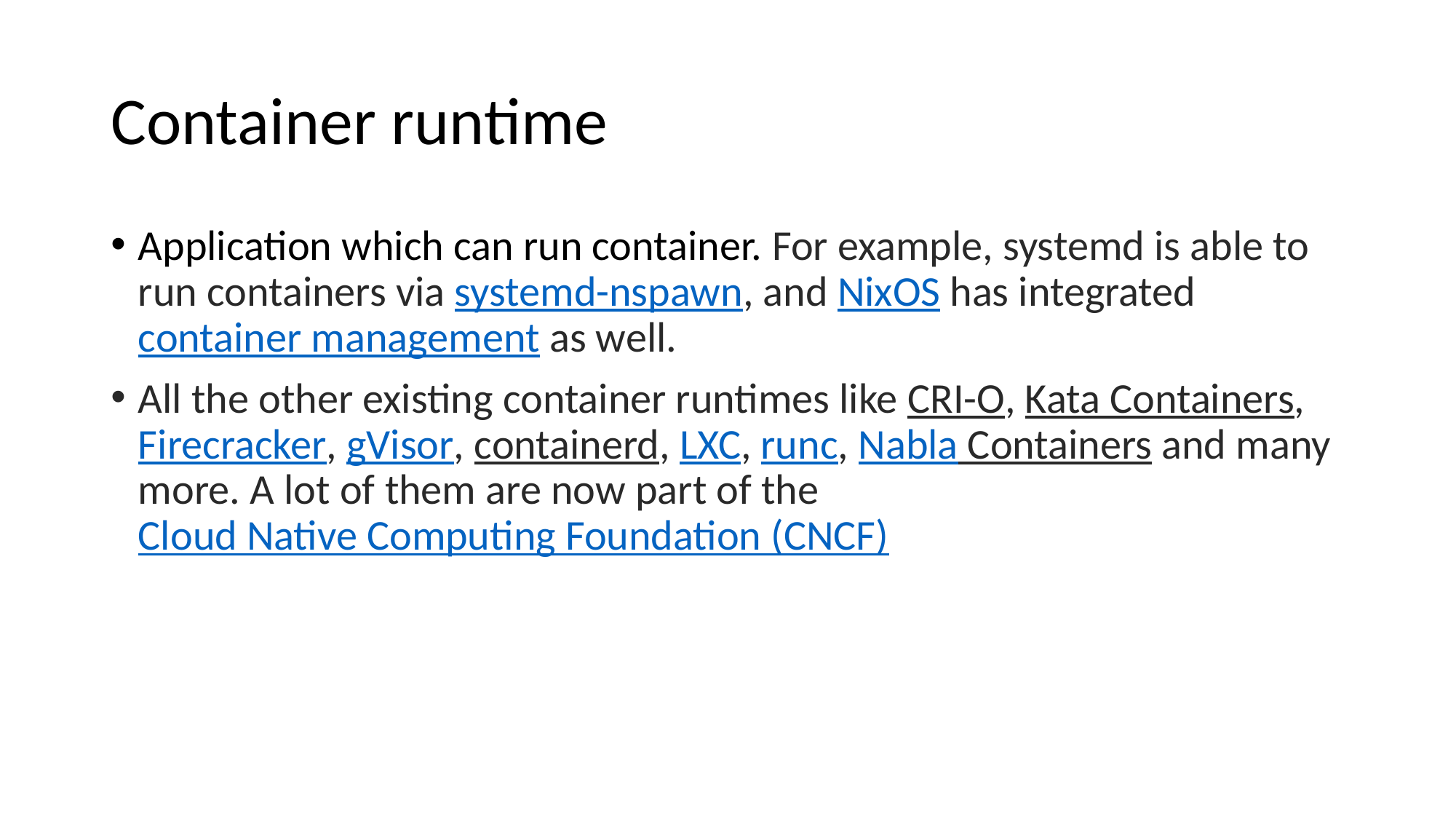

# Container runtime
Application which can run container. For example, systemd is able to run containers via systemd-nspawn, and NixOS has integrated container management as well.
All the other existing container runtimes like CRI-O, Kata Containers, Firecracker, gVisor, containerd, LXC, runc, Nabla Containers and many more. A lot of them are now part of the Cloud Native Computing Foundation (CNCF)